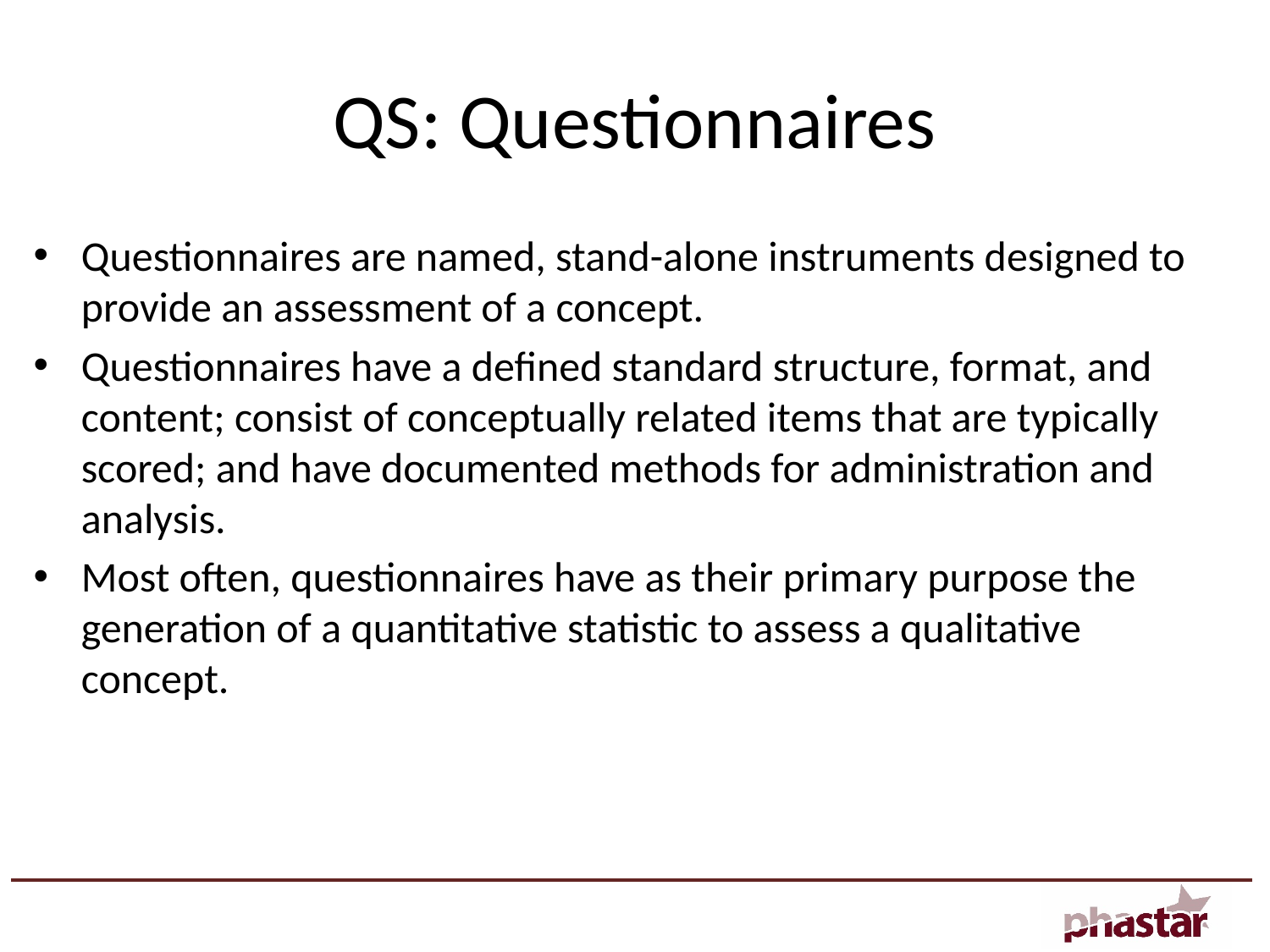

# QS: Questionnaires
Questionnaires are named, stand-alone instruments designed to provide an assessment of a concept.
Questionnaires have a defined standard structure, format, and content; consist of conceptually related items that are typically scored; and have documented methods for administration and analysis.
Most often, questionnaires have as their primary purpose the generation of a quantitative statistic to assess a qualitative concept.